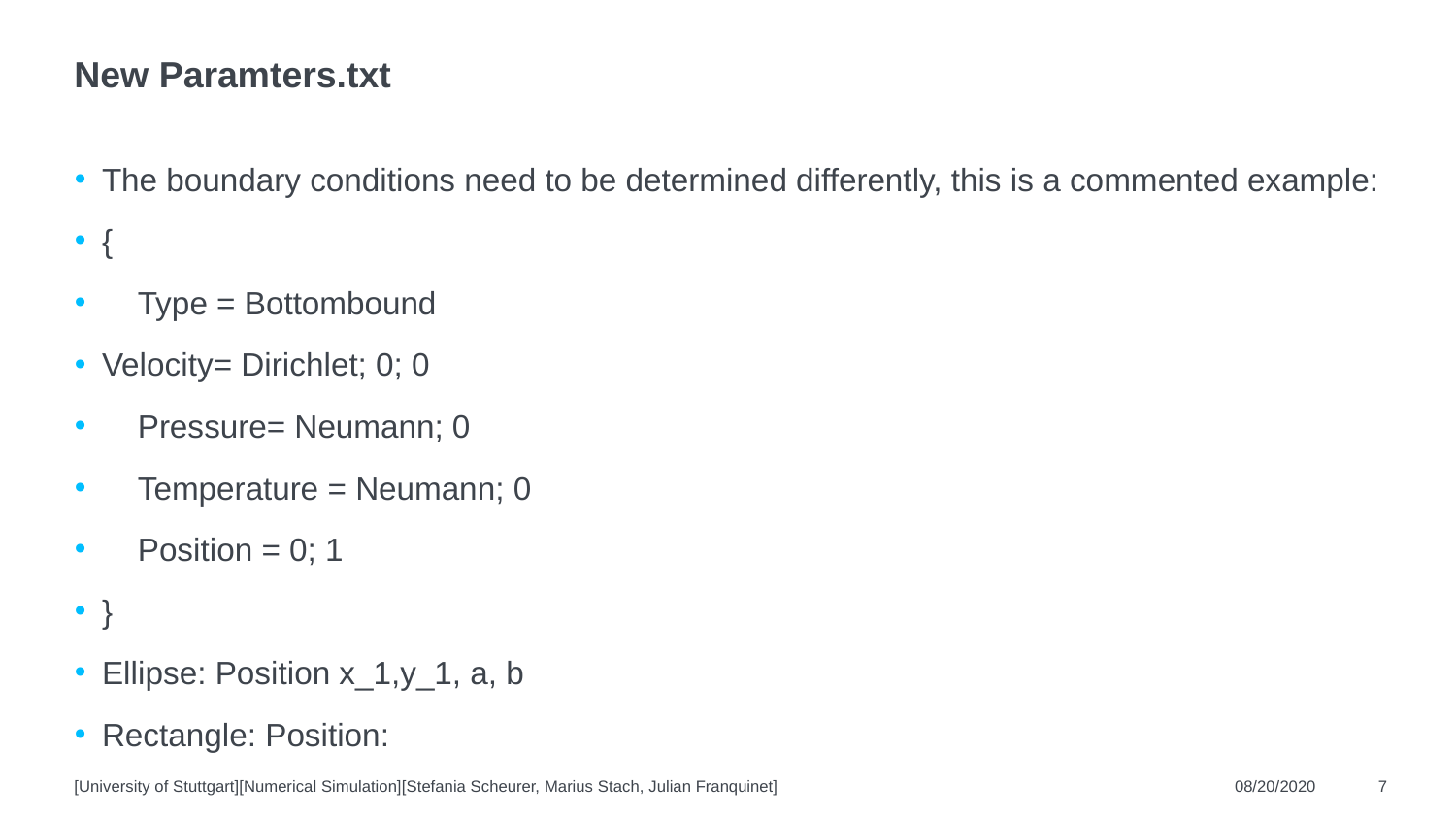

# New Paramters.txt
The boundary conditions need to be determined differently, this is a commented example:
{
    Type = Bottombound
Velocity= Dirichlet; 0; 0
    Pressure= Neumann; 0
    Temperature = Neumann; 0
    Position = 0; 1
}
Ellipse: Position x_1,y_1, a, b
Rectangle: Position:
[University of Stuttgart]		[Numerical Simulation]		[Stefania Scheurer, Marius Stach, Julian Franquinet]
08/20/2020
7